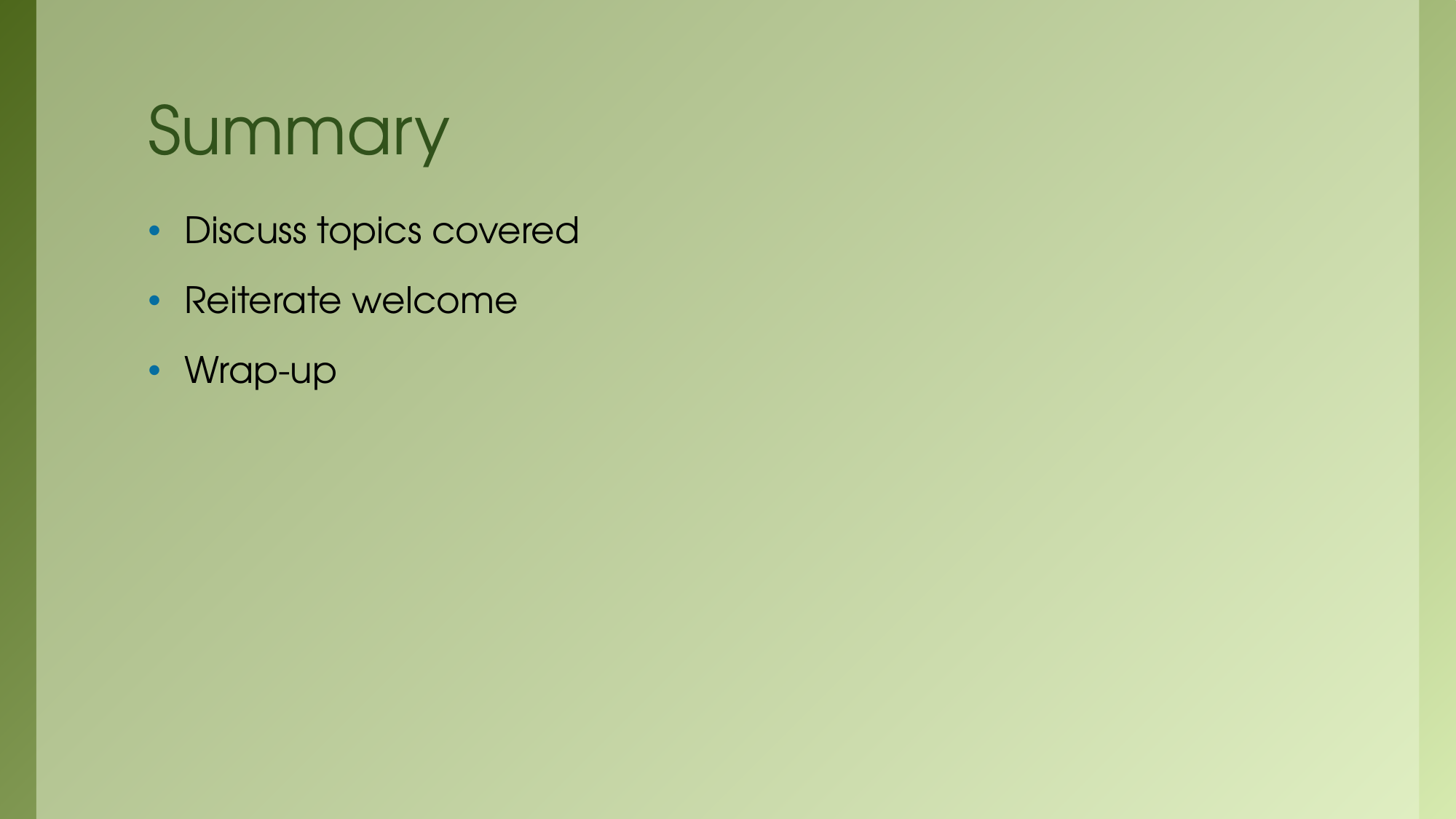

# Summary
Discuss topics covered
Reiterate welcome
Wrap-up